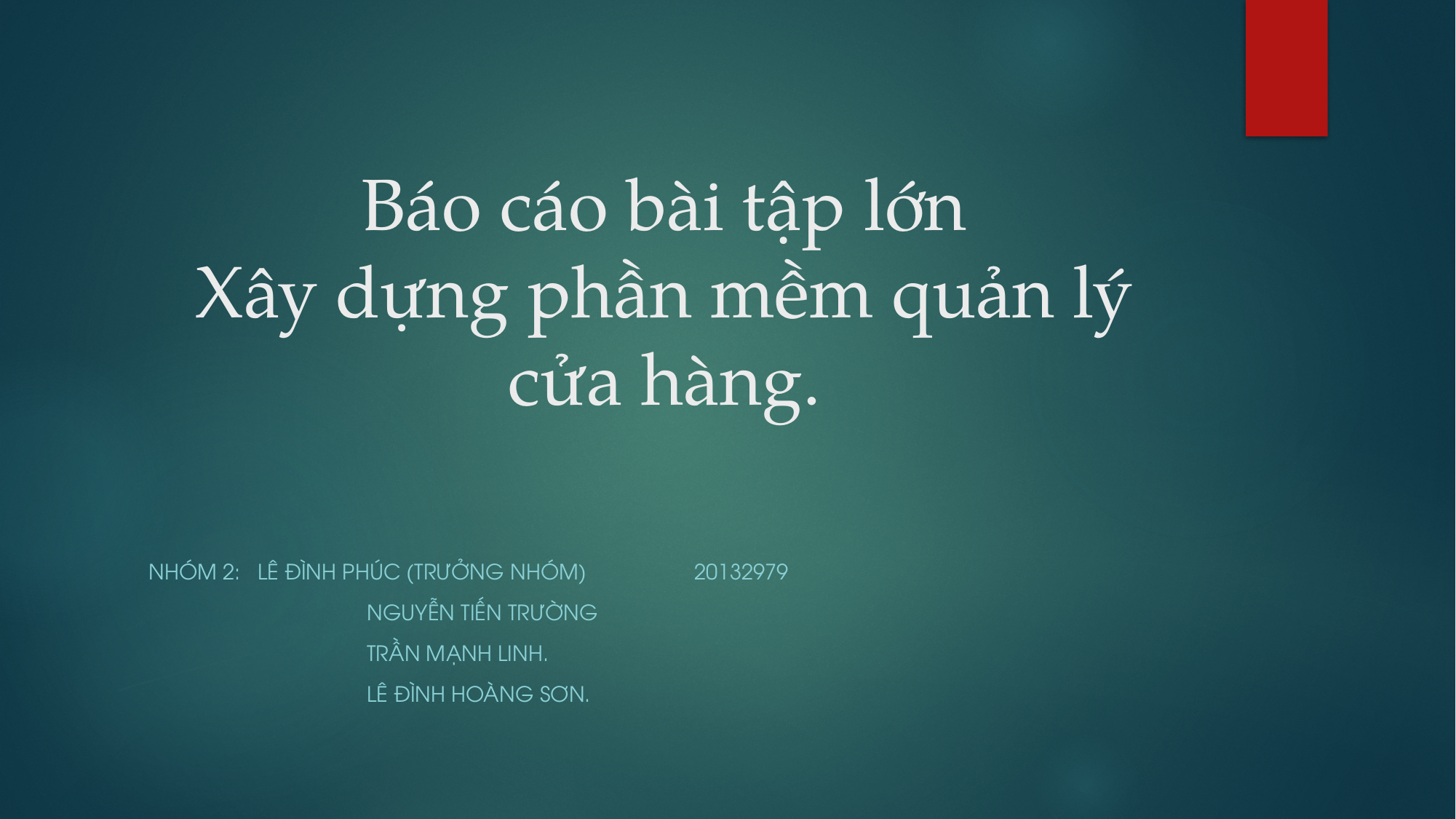

# Báo cáo bài tập lớn Xây dựng phần mềm quản lý cửa hàng.
Nhóm 2: 	Lê Đình Phúc (Trưởng nhóm)	20132979
		Nguyễn Tiến Trường
		Trần Mạnh linh.
		Lê Đình Hoàng Sơn.